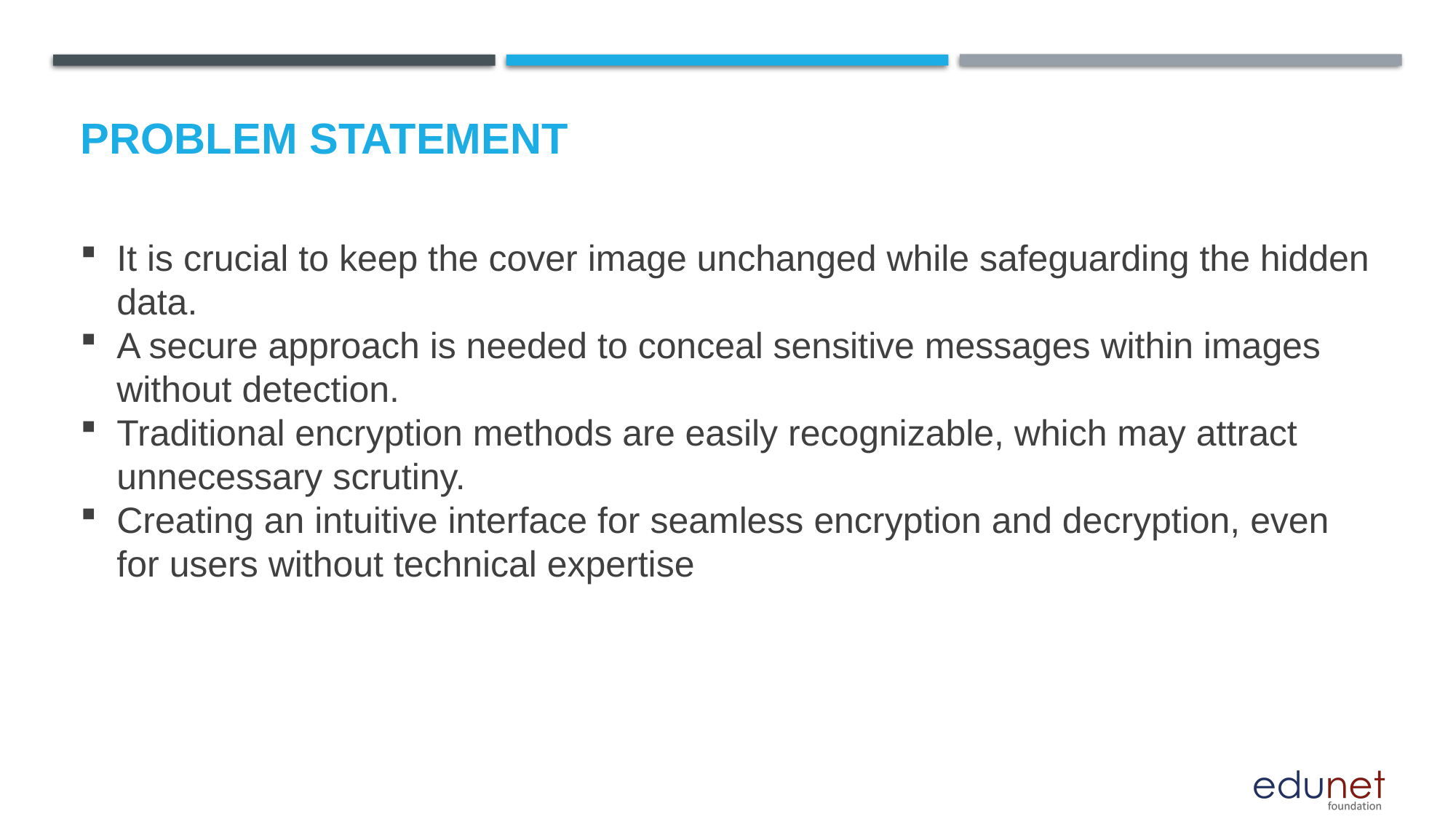

# Problem Statement
It is crucial to keep the cover image unchanged while safeguarding the hidden data.
A secure approach is needed to conceal sensitive messages within images without detection.
Traditional encryption methods are easily recognizable, which may attract unnecessary scrutiny.
Creating an intuitive interface for seamless encryption and decryption, even for users without technical expertise